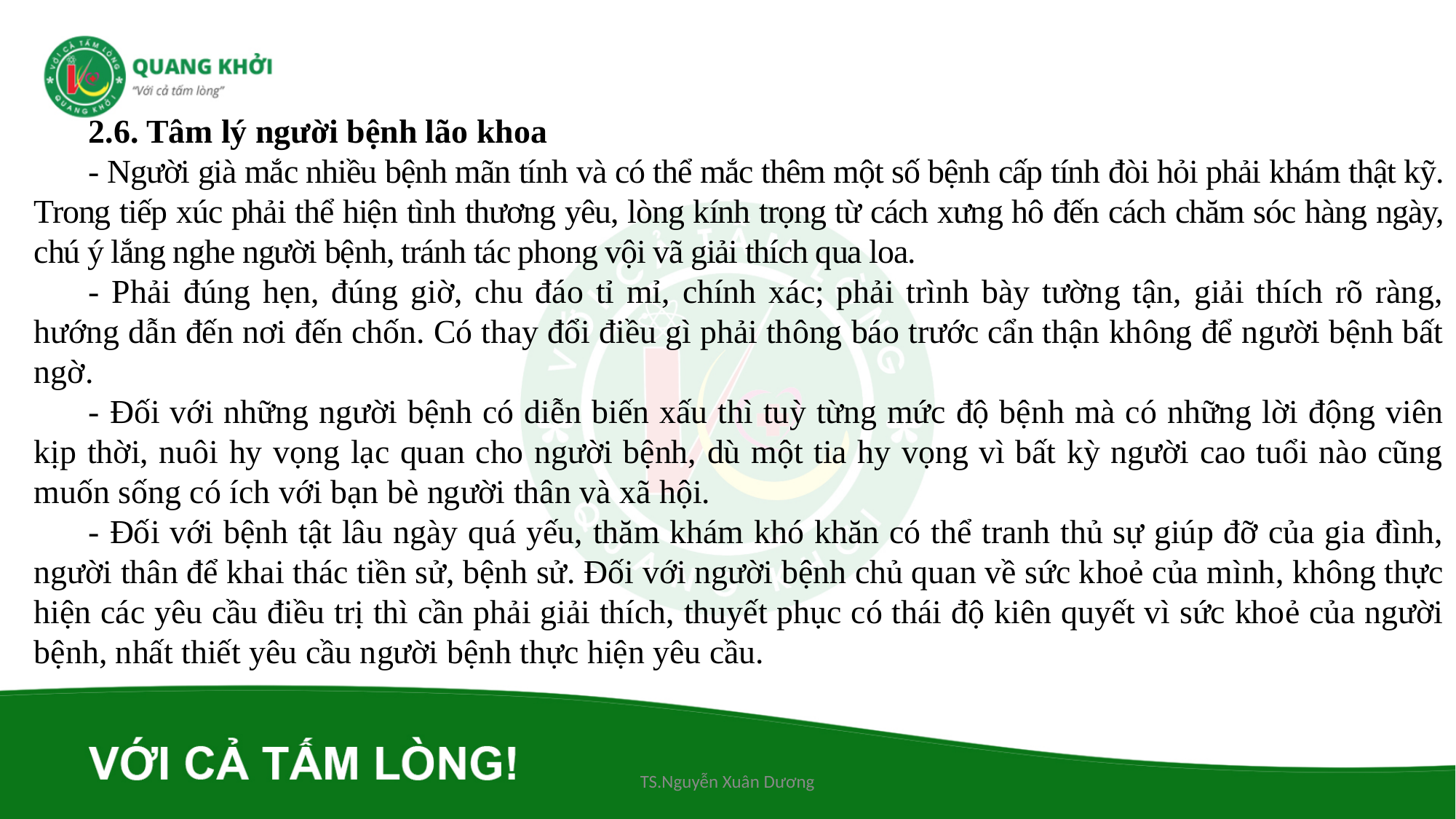

2.6. Tâm lý người bệnh lão khoa
- Người già mắc nhiều bệnh mãn tính và có thể mắc thêm một số bệnh cấp tính đòi hỏi phải khám thật kỹ. Trong tiếp xúc phải thể hiện tình thương yêu, lòng kính trọng từ cách xưng hô đến cách chăm sóc hàng ngày, chú ý lắng nghe người bệnh, tránh tác phong vội vã giải thích qua loa.
- Phải đúng hẹn, đúng giờ, chu đáo tỉ mỉ, chính xác; phải trình bày tường tận, giải thích rõ ràng, hướng dẫn đến nơi đến chốn. Có thay đổi điều gì phải thông báo trước cẩn thận không để người bệnh bất ngờ.
- Đối với những người bệnh có diễn biến xấu thì tuỳ từng mức độ bệnh mà có những lời động viên kịp thời, nuôi hy vọng lạc quan cho người bệnh, dù một tia hy vọng vì bất kỳ người cao tuổi nào cũng muốn sống có ích với bạn bè người thân và xã hội.
- Đối với bệnh tật lâu ngày quá yếu, thăm khám khó khăn có thể tranh thủ sự giúp đỡ của gia đình, người thân để khai thác tiền sử, bệnh sử. Đối với người bệnh chủ quan về sức khoẻ của mình, không thực hiện các yêu cầu điều trị thì cần phải giải thích, thuyết phục có thái độ kiên quyết vì sức khoẻ của người bệnh, nhất thiết yêu cầu người bệnh thực hiện yêu cầu.
TS.Nguyễn Xuân Dương